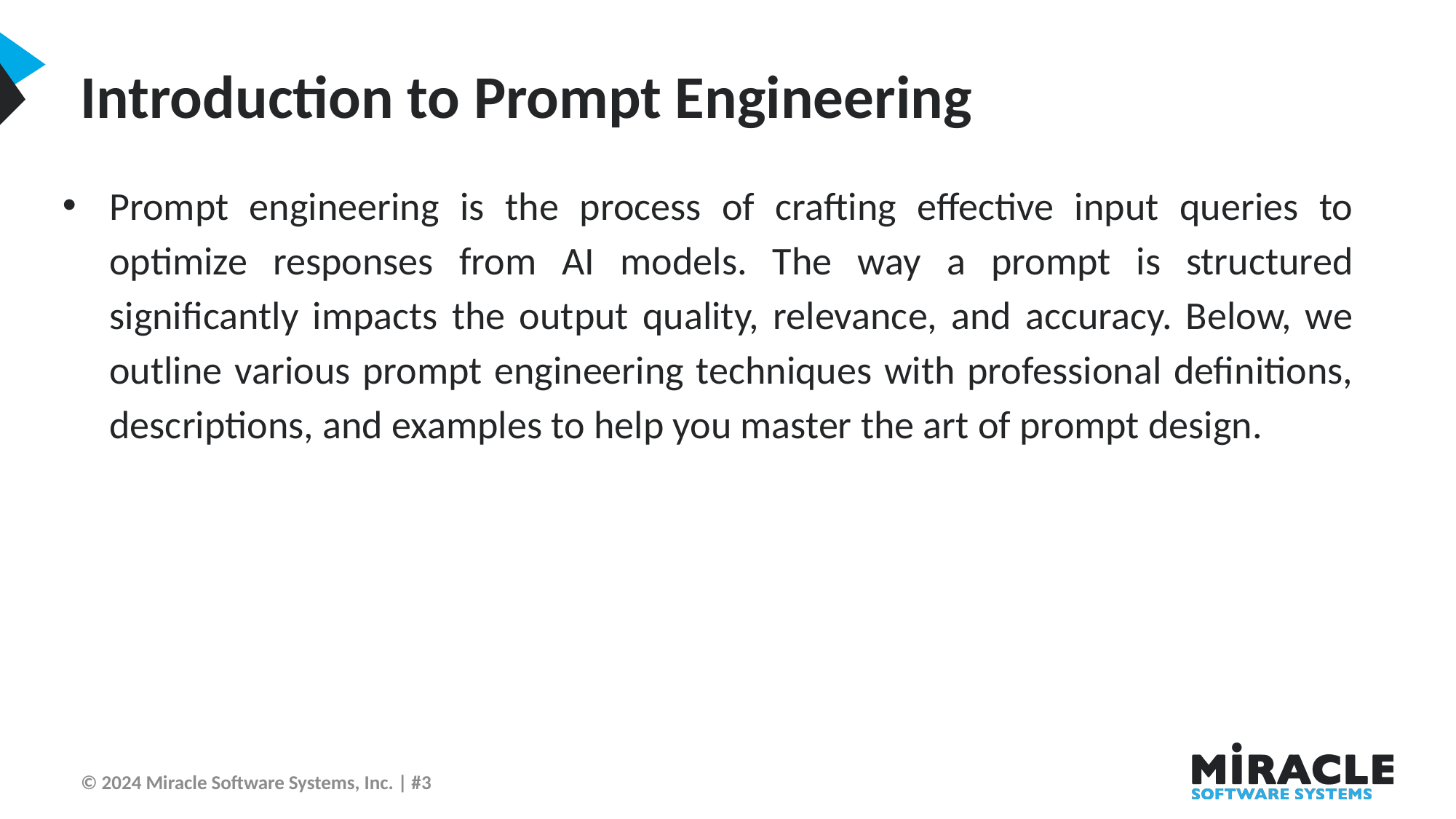

Introduction to Prompt Engineering
Prompt engineering is the process of crafting effective input queries to optimize responses from AI models. The way a prompt is structured significantly impacts the output quality, relevance, and accuracy. Below, we outline various prompt engineering techniques with professional definitions, descriptions, and examples to help you master the art of prompt design.